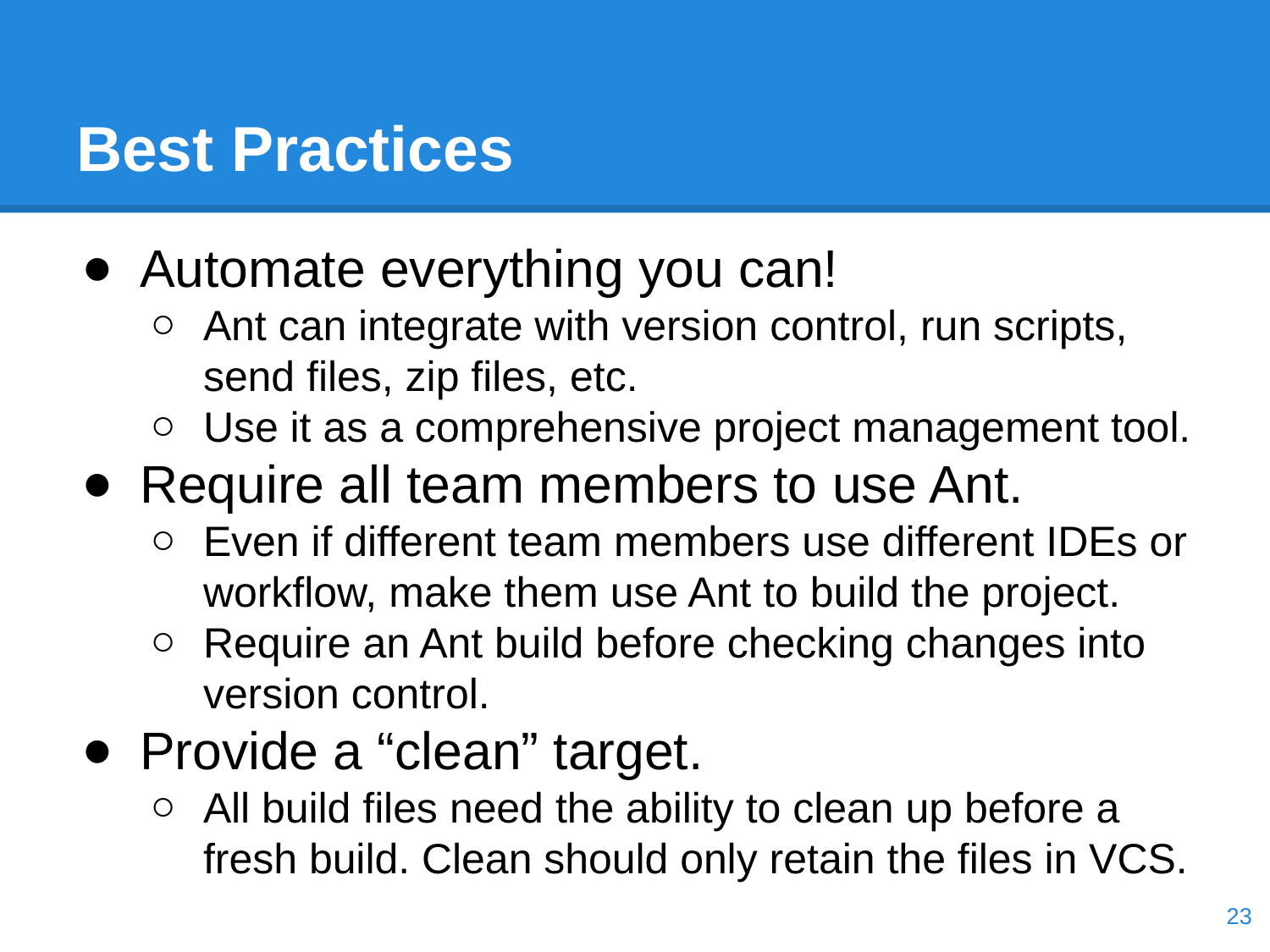

# Best Practices
Automate everything you can!
Ant can integrate with version control, run scripts, send files, zip files, etc.
Use it as a comprehensive project management tool.
Require all team members to use Ant.
Even if different team members use different IDEs or workflow, make them use Ant to build the project.
Require an Ant build before checking changes into version control.
Provide a “clean” target.
All build files need the ability to clean up before a fresh build. Clean should only retain the files in VCS.
23